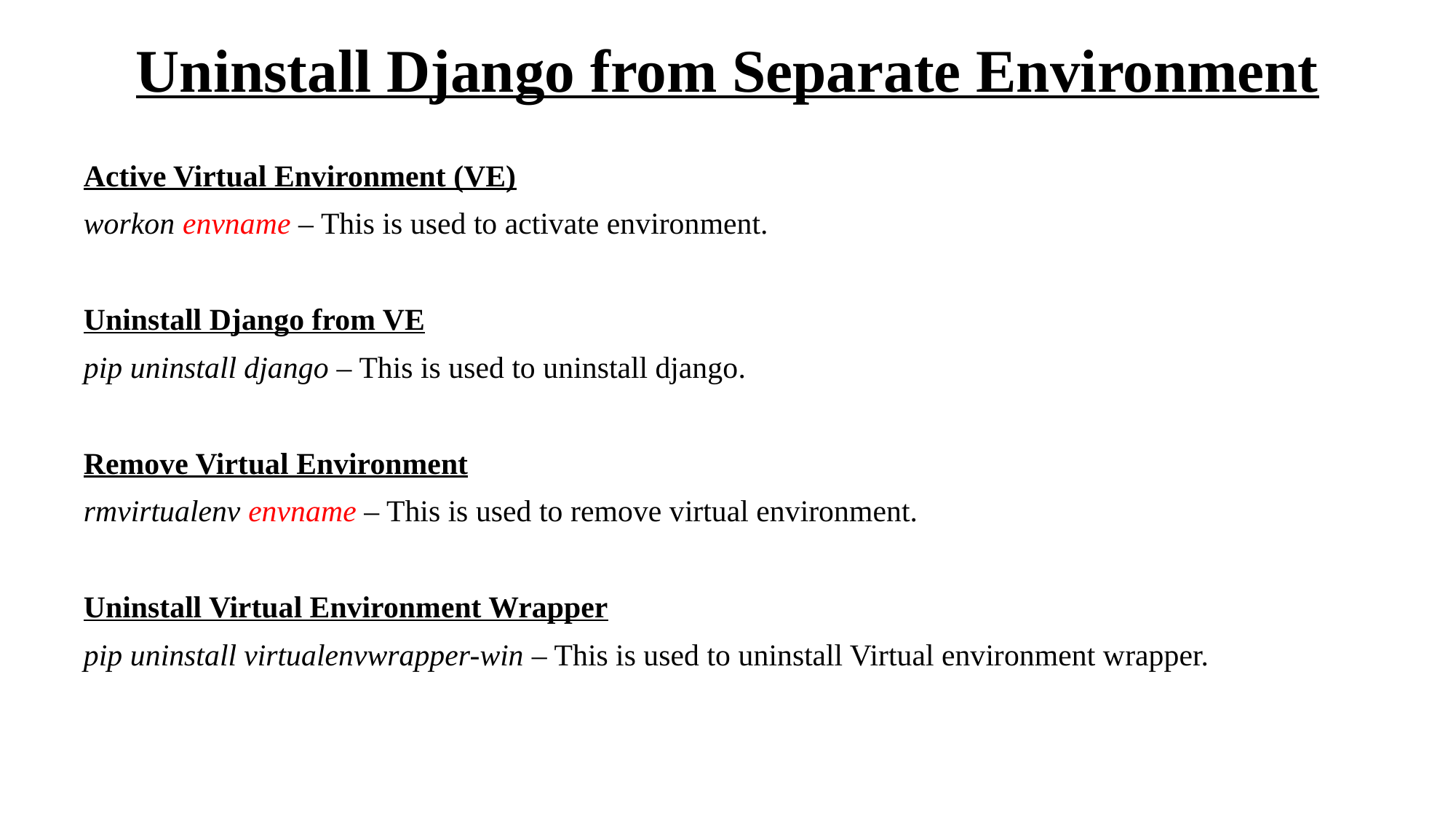

# Uninstall Django from Separate Environment
Active Virtual Environment (VE)
workon envname – This is used to activate environment.

Uninstall Django from VE
pip uninstall django – This is used to uninstall django.

Remove Virtual Environment
rmvirtualenv envname – This is used to remove virtual environment.

Uninstall Virtual Environment Wrapper
pip uninstall virtualenvwrapper-win – This is used to uninstall Virtual environment wrapper.